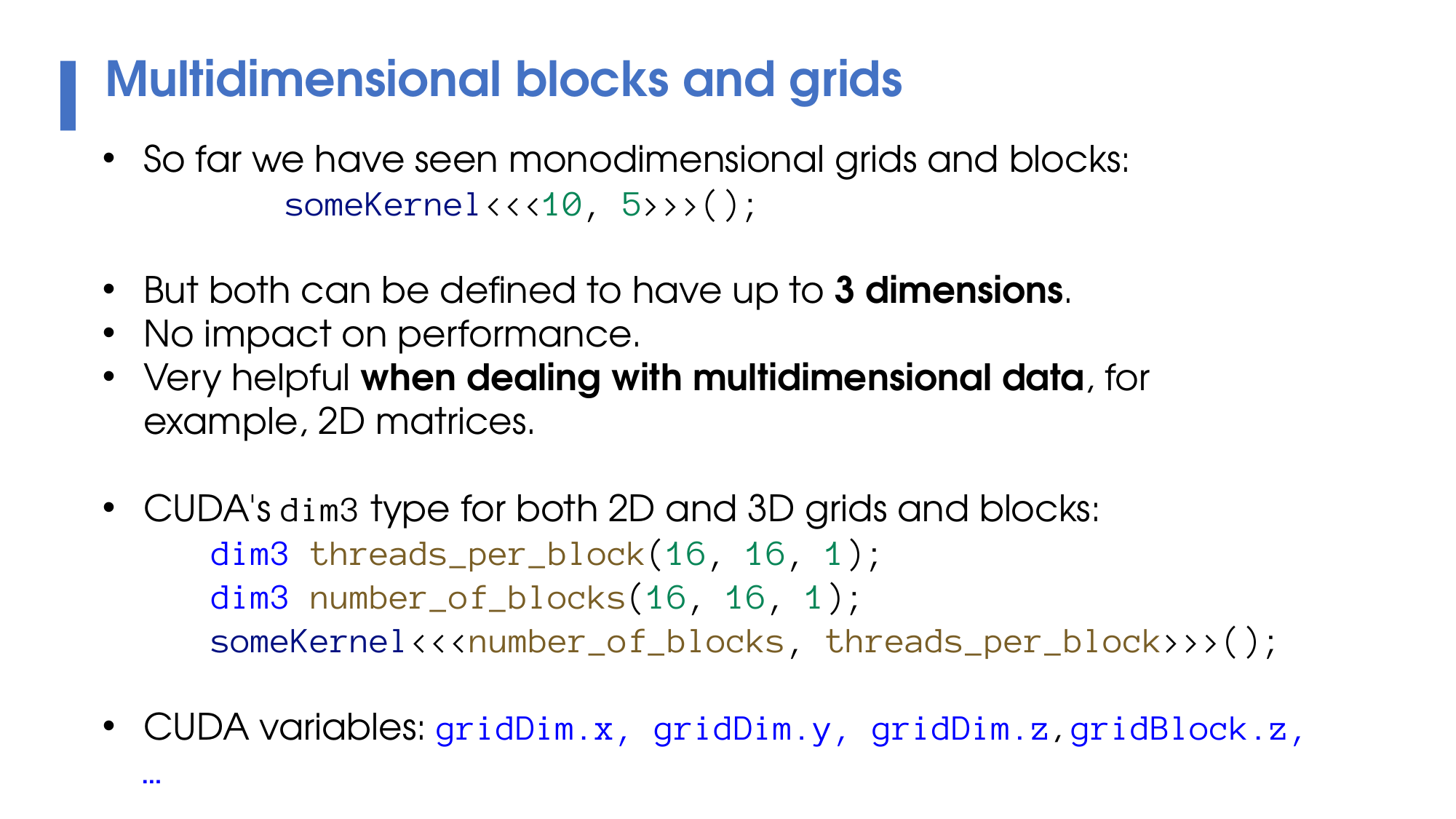

Multidimensional blocks and grids

So far we have seen monodimensional grids and blocks:
	 someKernel<<<10, 5>>>();

But both can be defined to have up to 3 dimensions.
No impact on performance.
Very helpful when dealing with multidimensional data, for example, 2D matrices.

CUDA's dim3 type for both 2D and 3D grids and blocks:
	dim3 threads_per_block(16, 16, 1);
	dim3 number_of_blocks(16, 16, 1);
	someKernel<<<number_of_blocks, threads_per_block>>>();

CUDA variables: gridDim.x, gridDim.y, gridDim.z, gridBlock.z,…